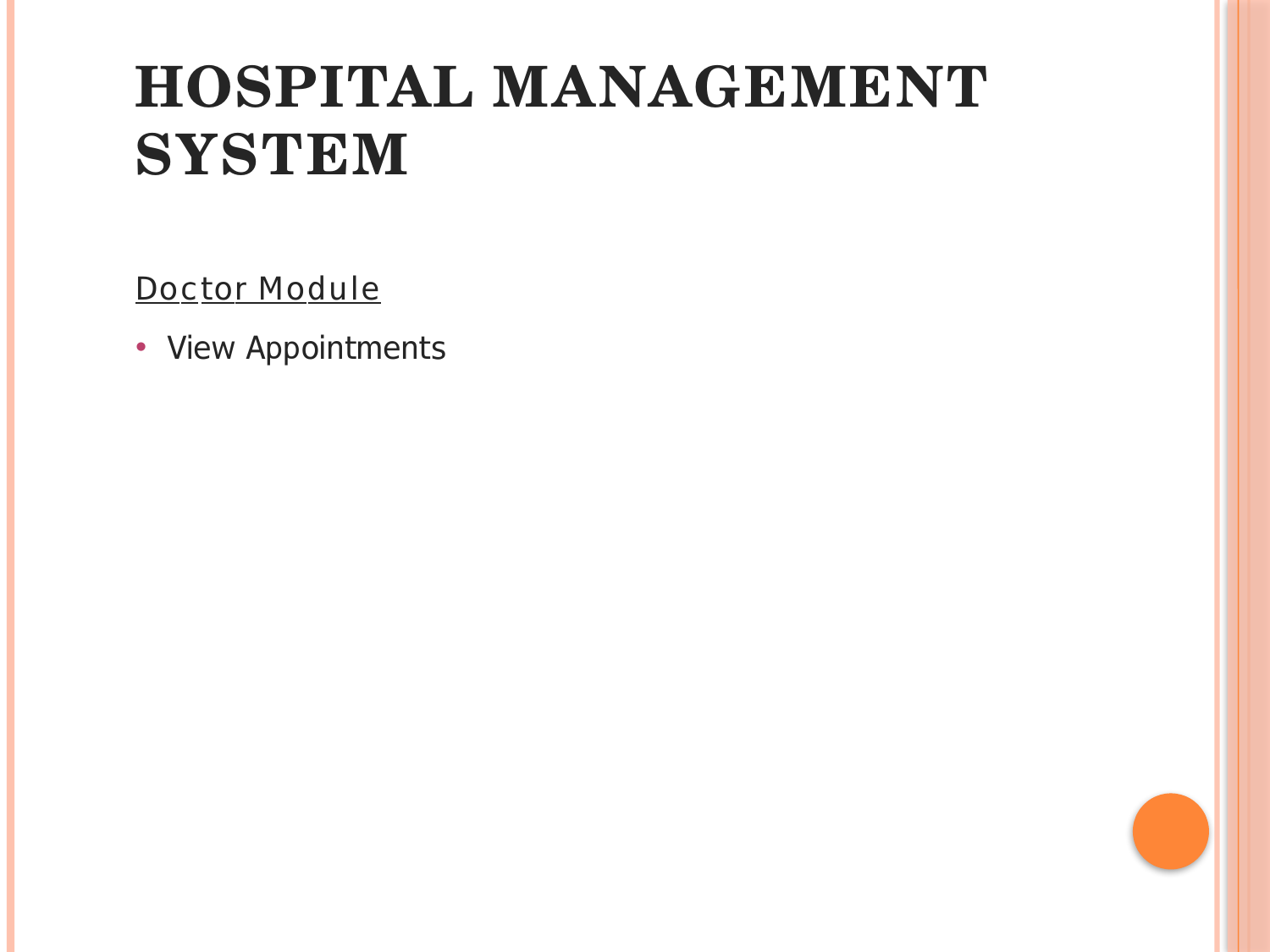

# HOSPITAL MANAGEMENT SYSTEM
Doctor Module
View Appointments